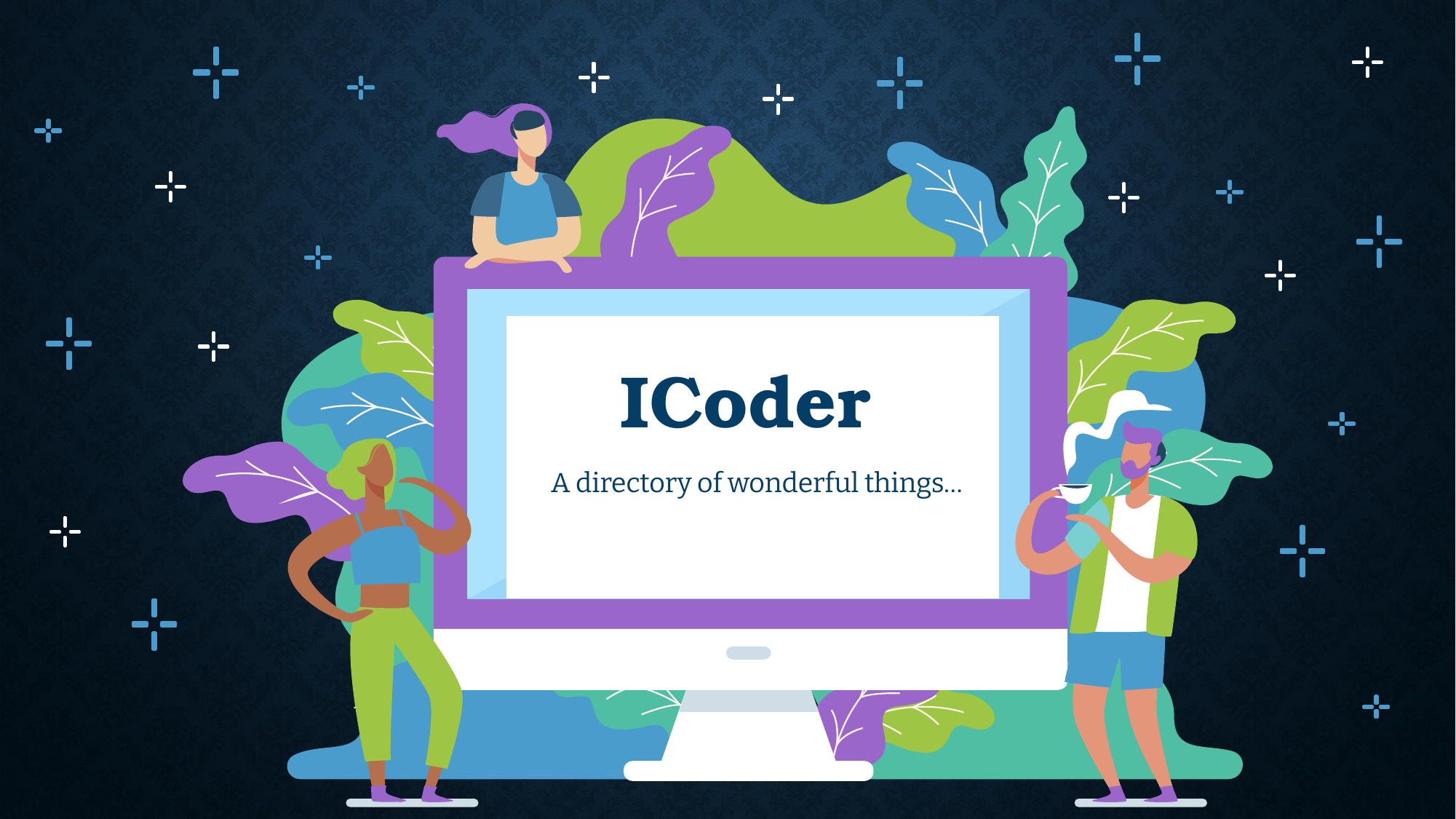

# Icoder

A directory of wonderful things…